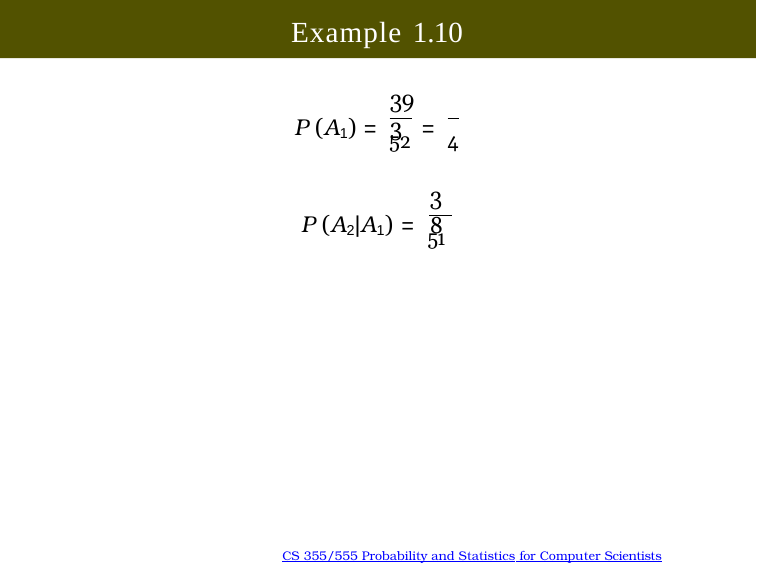

Example 1.10
39	3
P (A1) = 52 = 4

38
P (A2|A1) = 51

Copyright @2022, Ivan Mann
CS 355/555 Probability and Statistics for Computer Scientists
34/